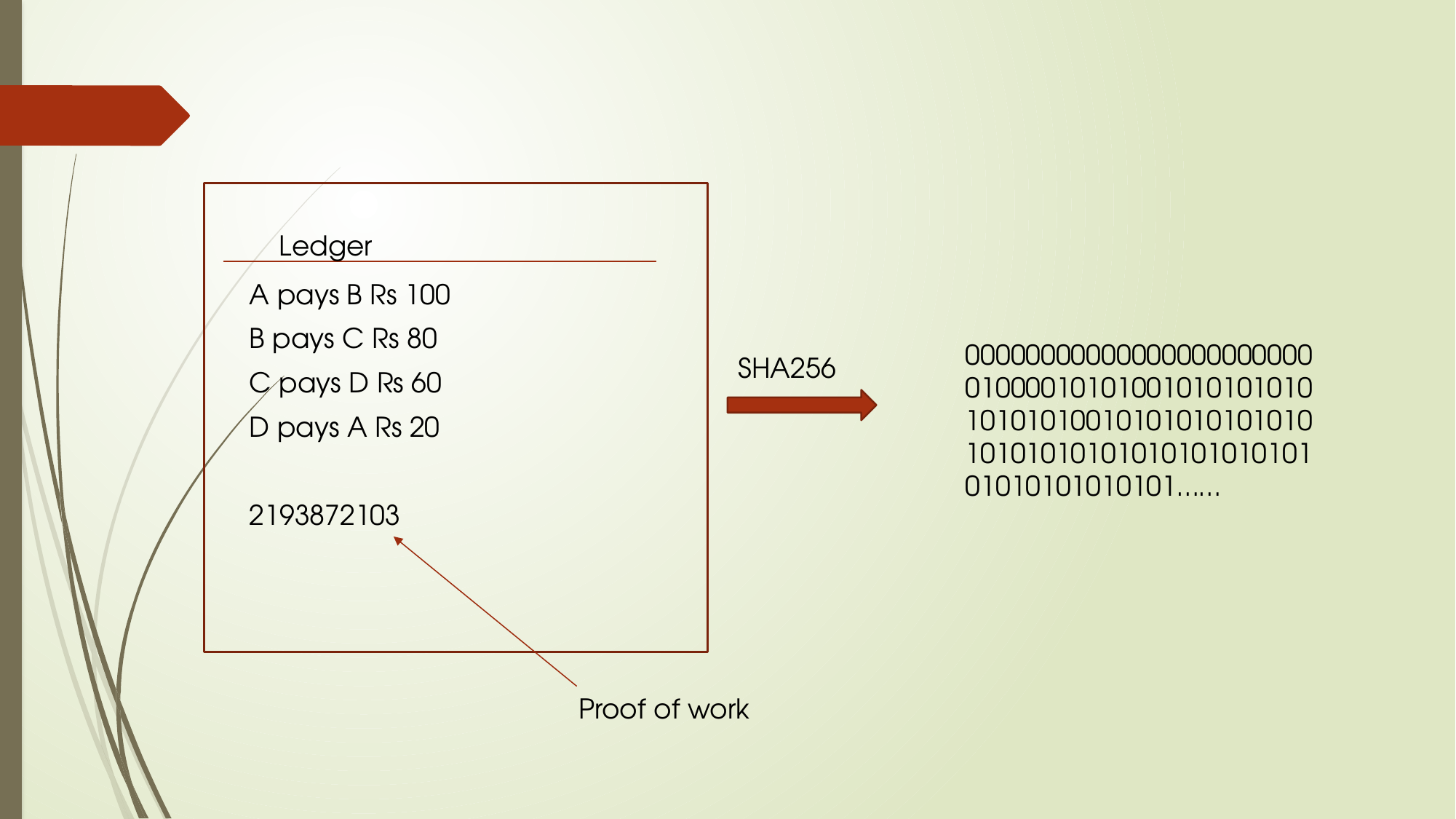

Ledger
A pays B Rs 100
B pays C Rs 80
0000000000000000000000001000010101001010101010101010100101010101010101010101010101010101010101010101010101……
SHA256
C pays D Rs 60

D pays A Rs 20
2193872103
Proof of work